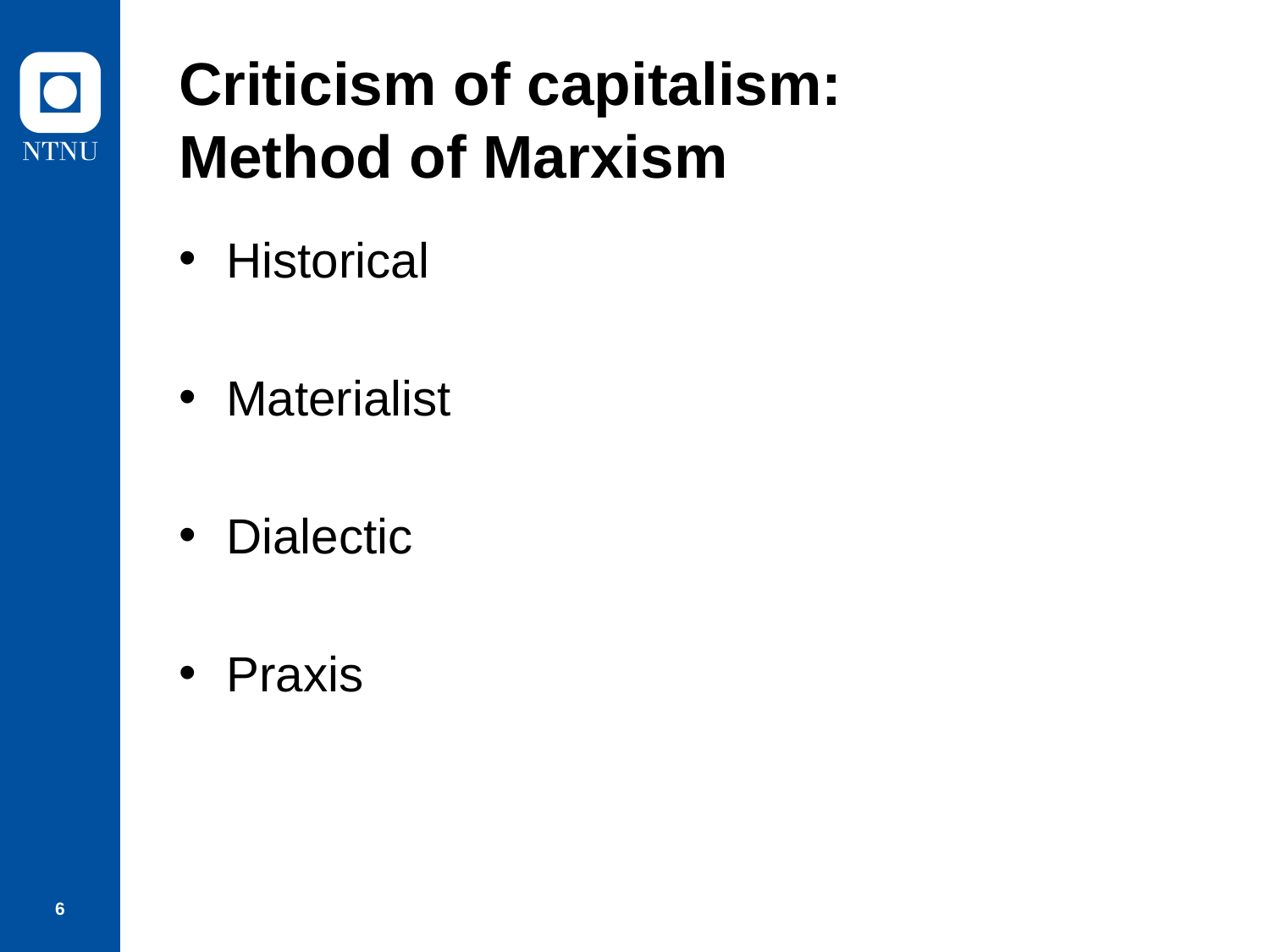

# Criticism of capitalism: Method of Marxism
Historical

Materialist

Dialectic

Praxis